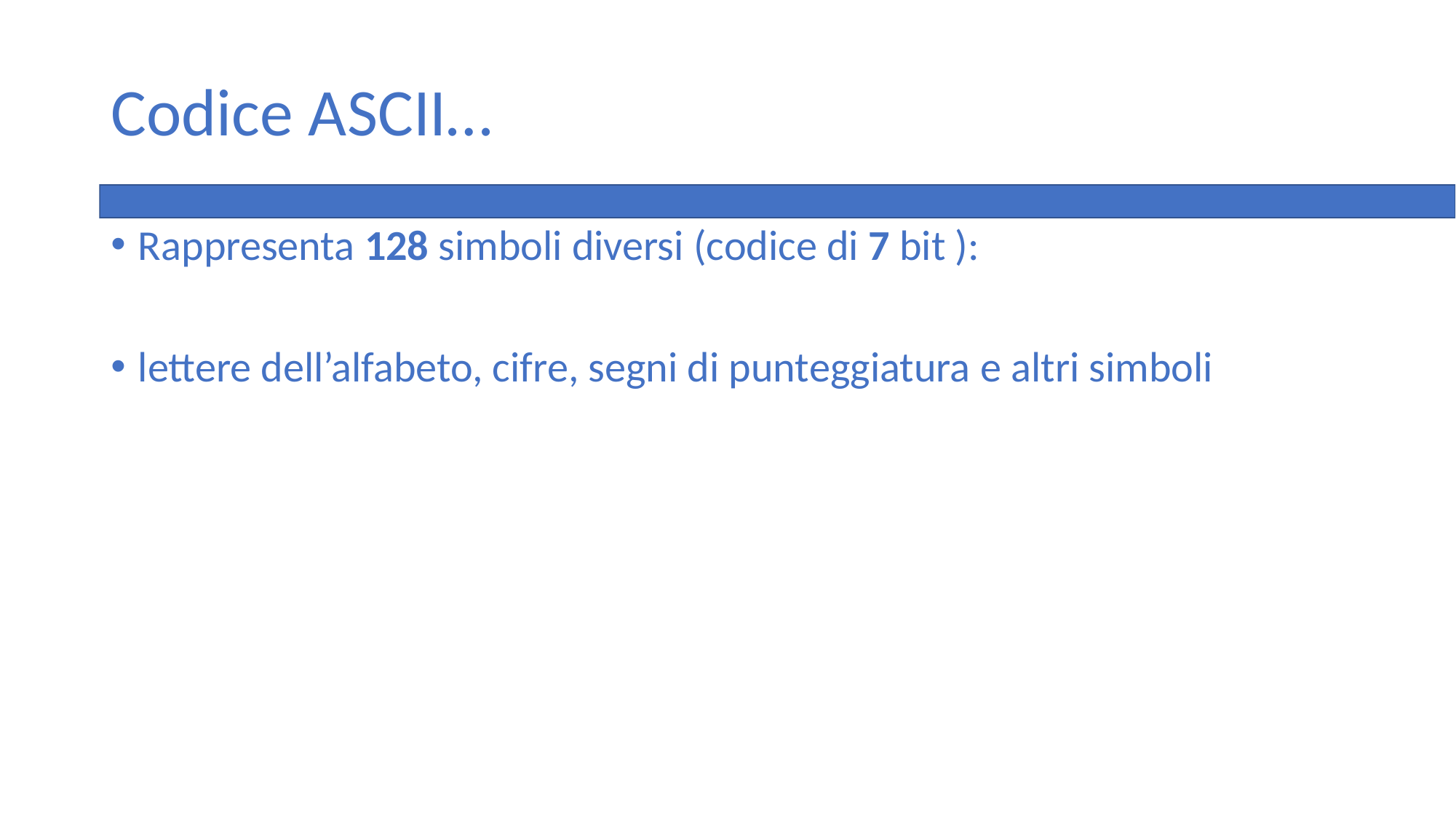

# Codice ASCII…
Rappresenta 128 simboli diversi (codice di 7 bit ):

lettere dell’alfabeto, cifre, segni di punteggiatura e altri simboli